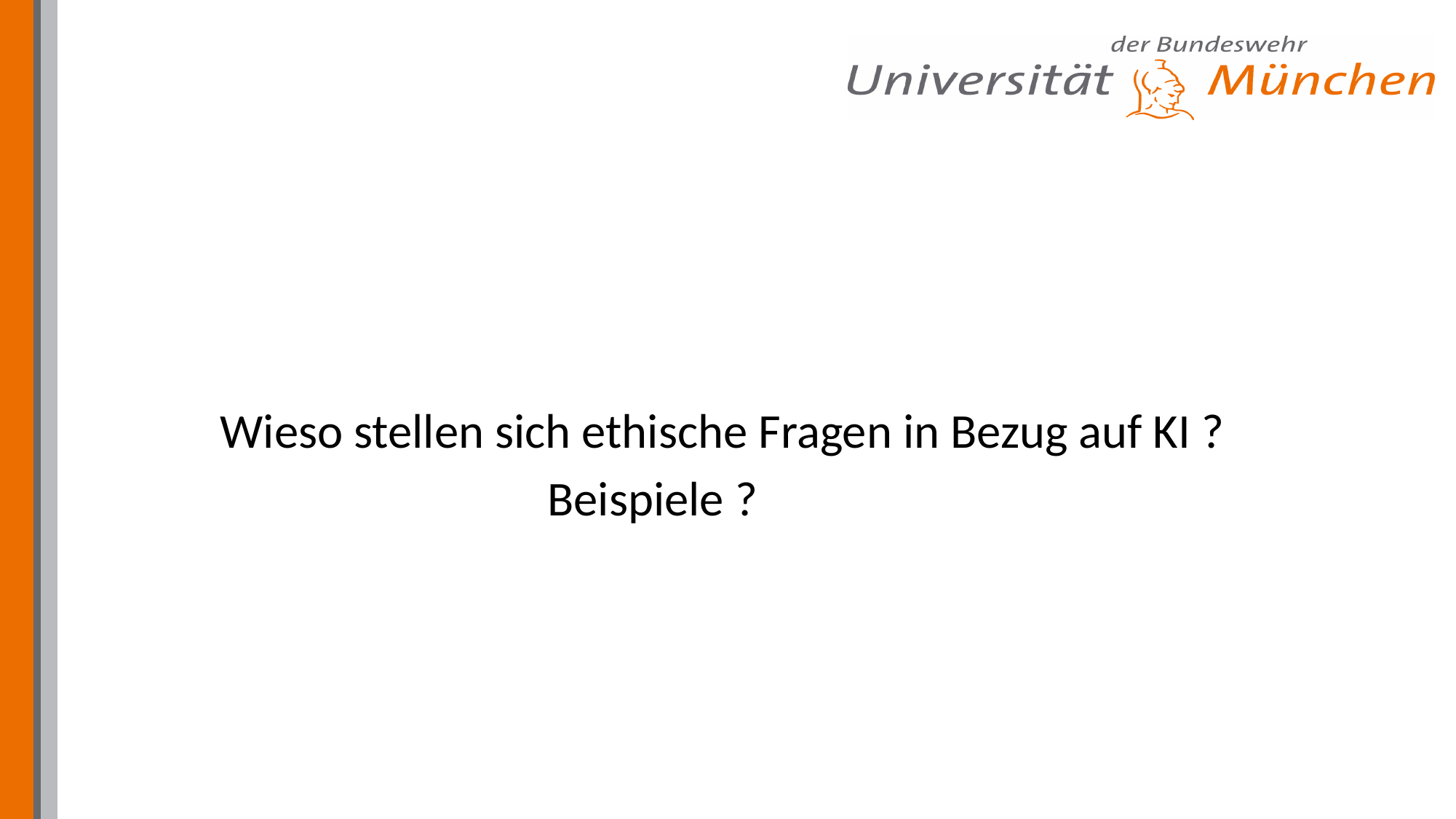

Wieso stellen sich ethische Fragen in Bezug auf KI ?
				Beispiele ?